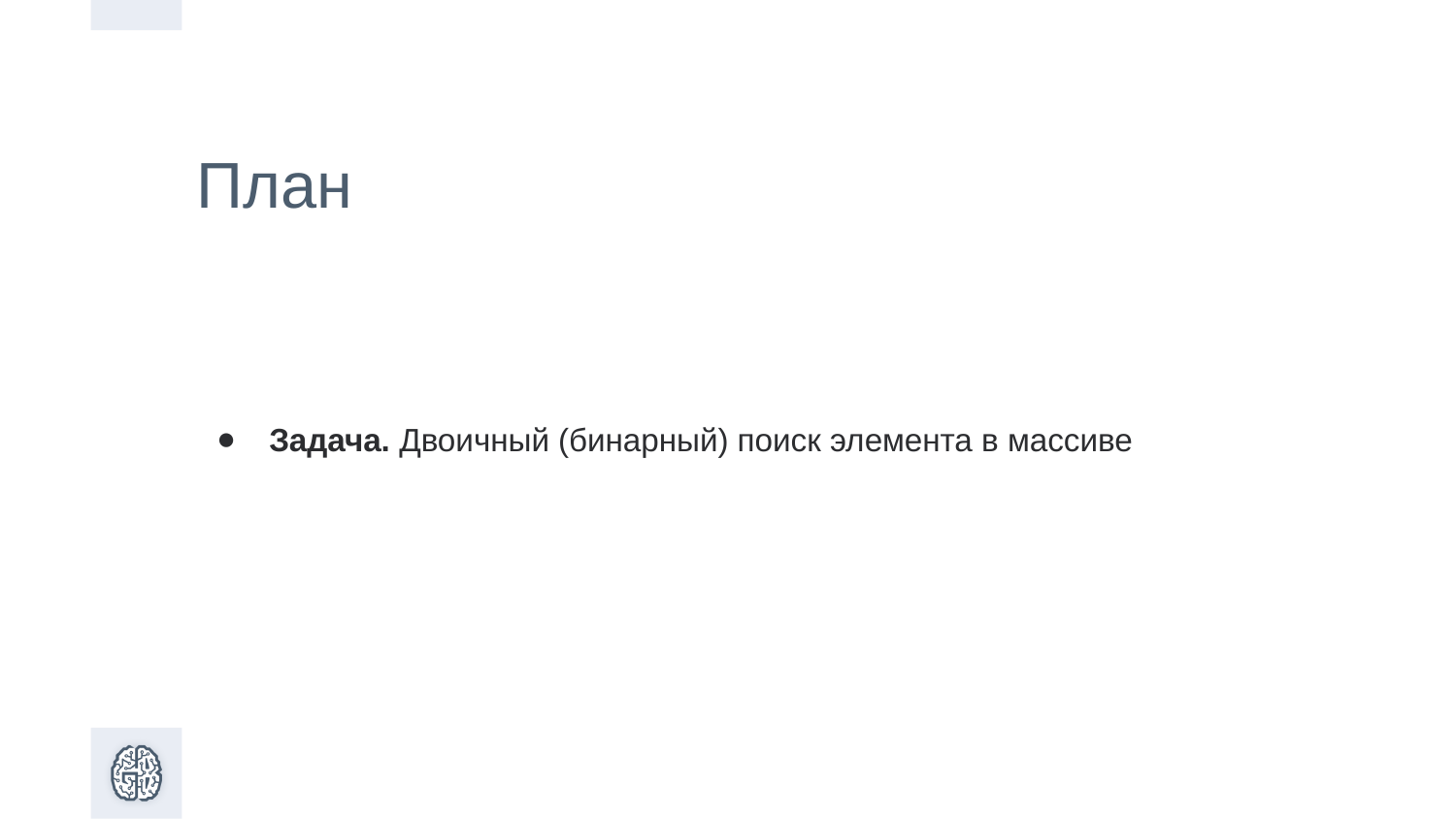

План
Задача. Двоичный (бинарный) поиск элемента в массиве